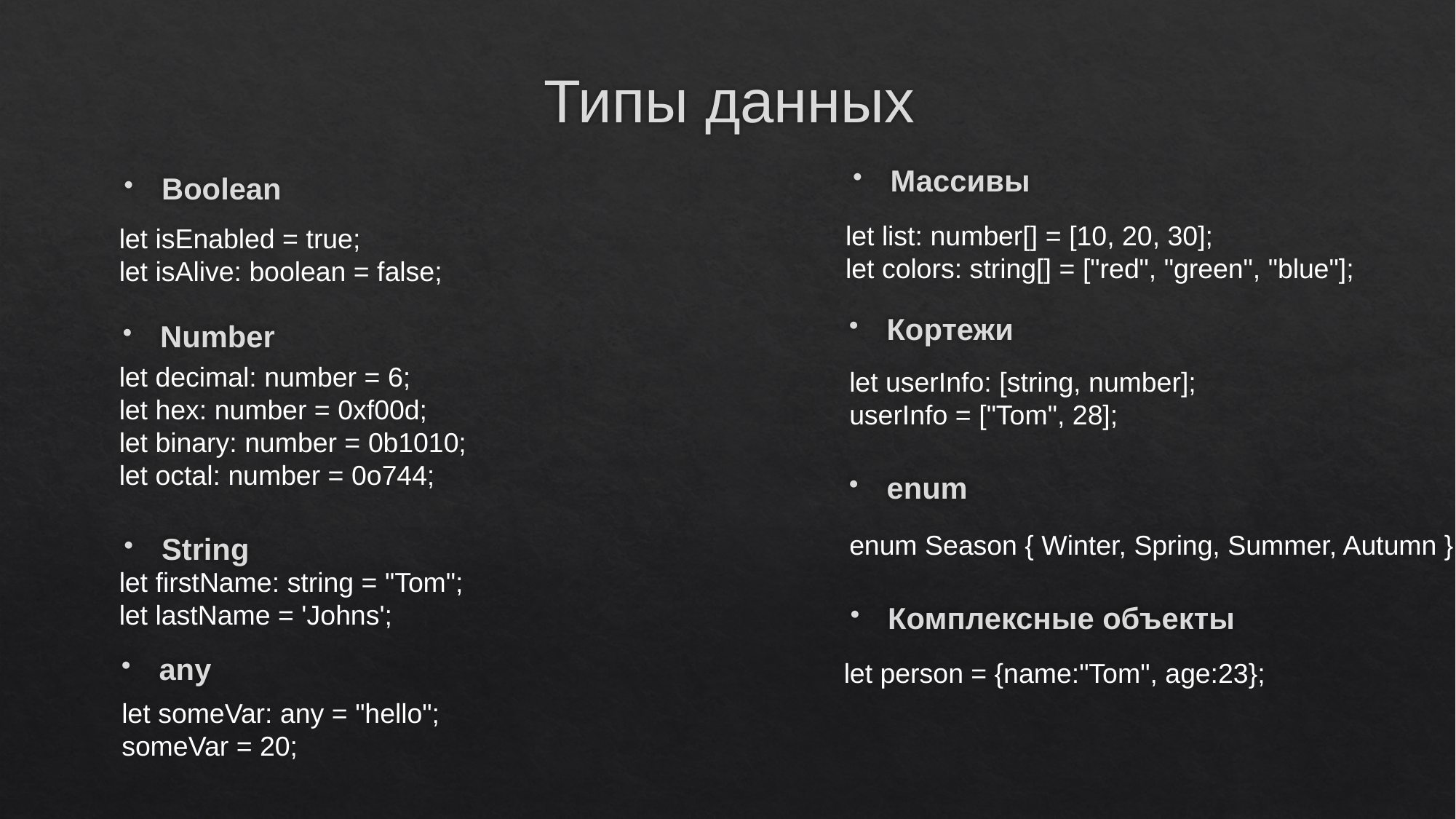

# Типы данных
Массивы

Boolean

let list: number[] = [10, 20, 30];
let colors: string[] = ["red", "green", "blue"];
let isEnabled = true;
let isAlive: boolean = false;
Кортежи

Number

let decimal: number = 6;
let hex: number = 0xf00d;
let binary: number = 0b1010;
let octal: number = 0o744;
let userInfo: [string, number];
userInfo = ["Tom", 28];
enum

enum Season { Winter, Spring, Summer, Autumn };
String

let firstName: string = "Tom";
let lastName = 'Johns';
Комплексные объекты

any

let person = {name:"Tom", age:23};
let someVar: any = "hello";
someVar = 20;